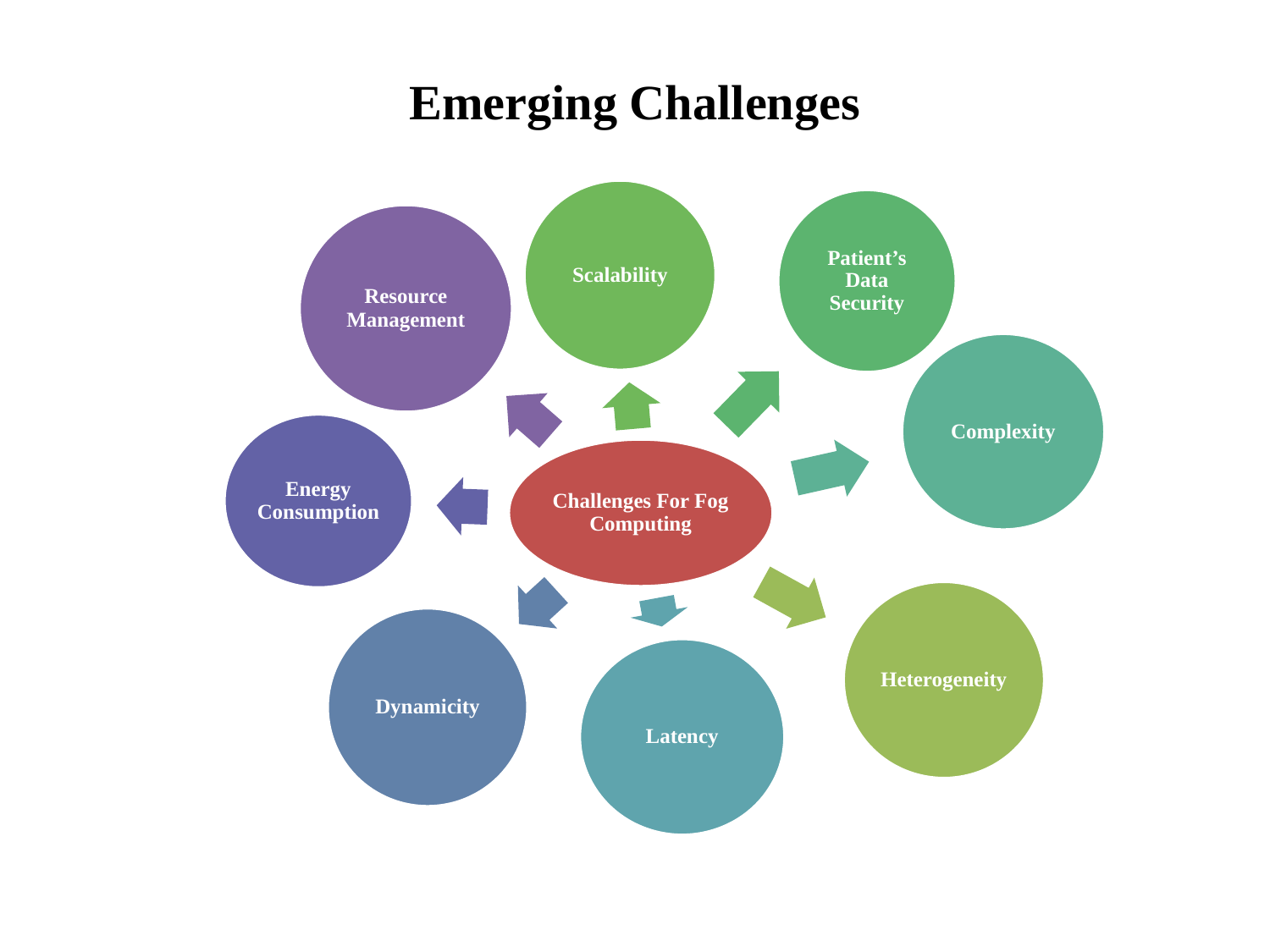

# Emerging Challenges
Challenges For Fog Computing

Heterogeneity

Scalability

Patient’s Data Security

Complexity

Latency

Dynamicity

Energy Consumption

Resource Management